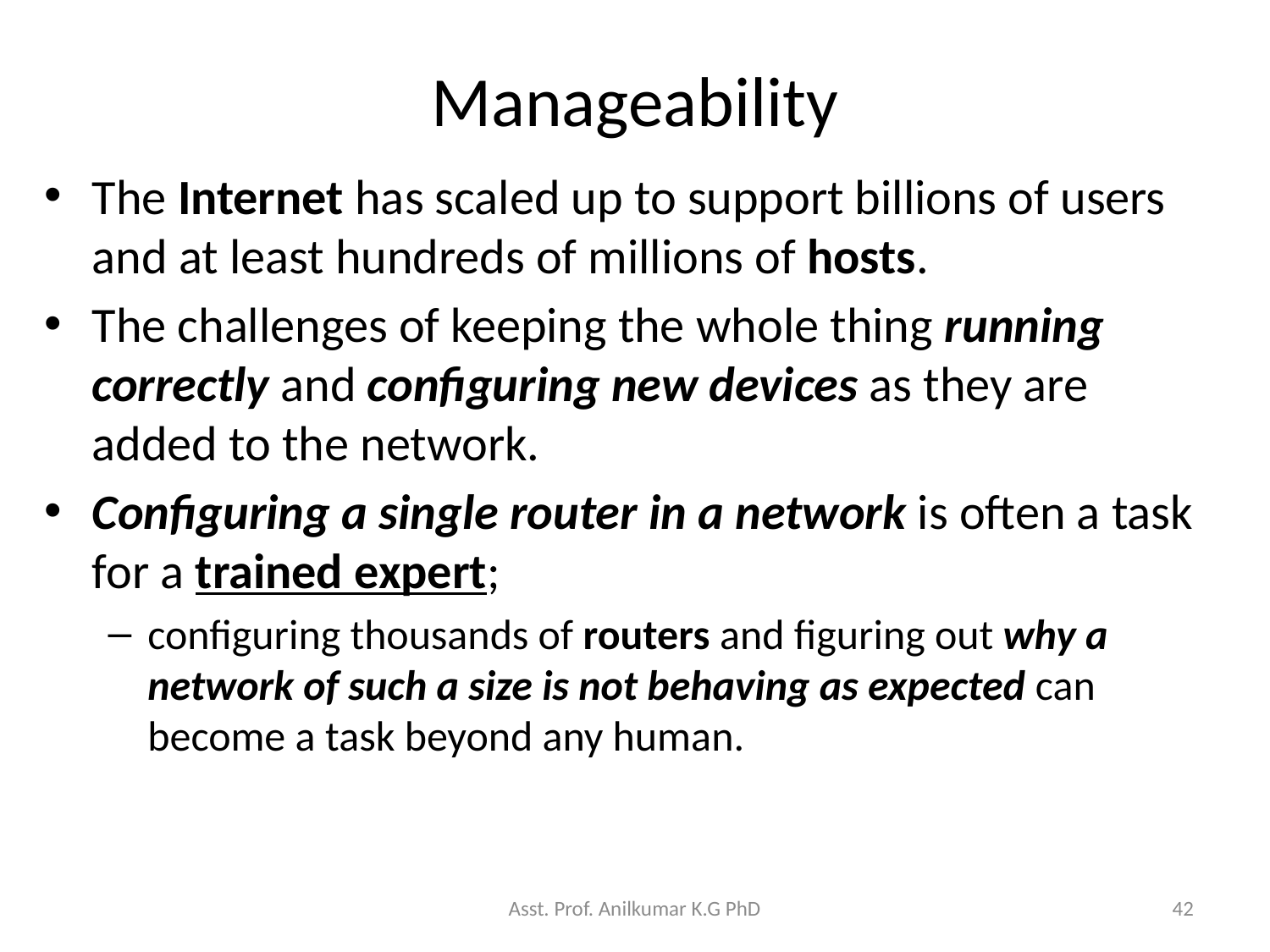

# Manageability
The Internet has scaled up to support billions of users and at least hundreds of millions of hosts.
The challenges of keeping the whole thing running correctly and configuring new devices as they are added to the network.
Configuring a single router in a network is often a task for a trained expert;
configuring thousands of routers and figuring out why a network of such a size is not behaving as expected can become a task beyond any human.
Asst. Prof. Anilkumar K.G PhD
42